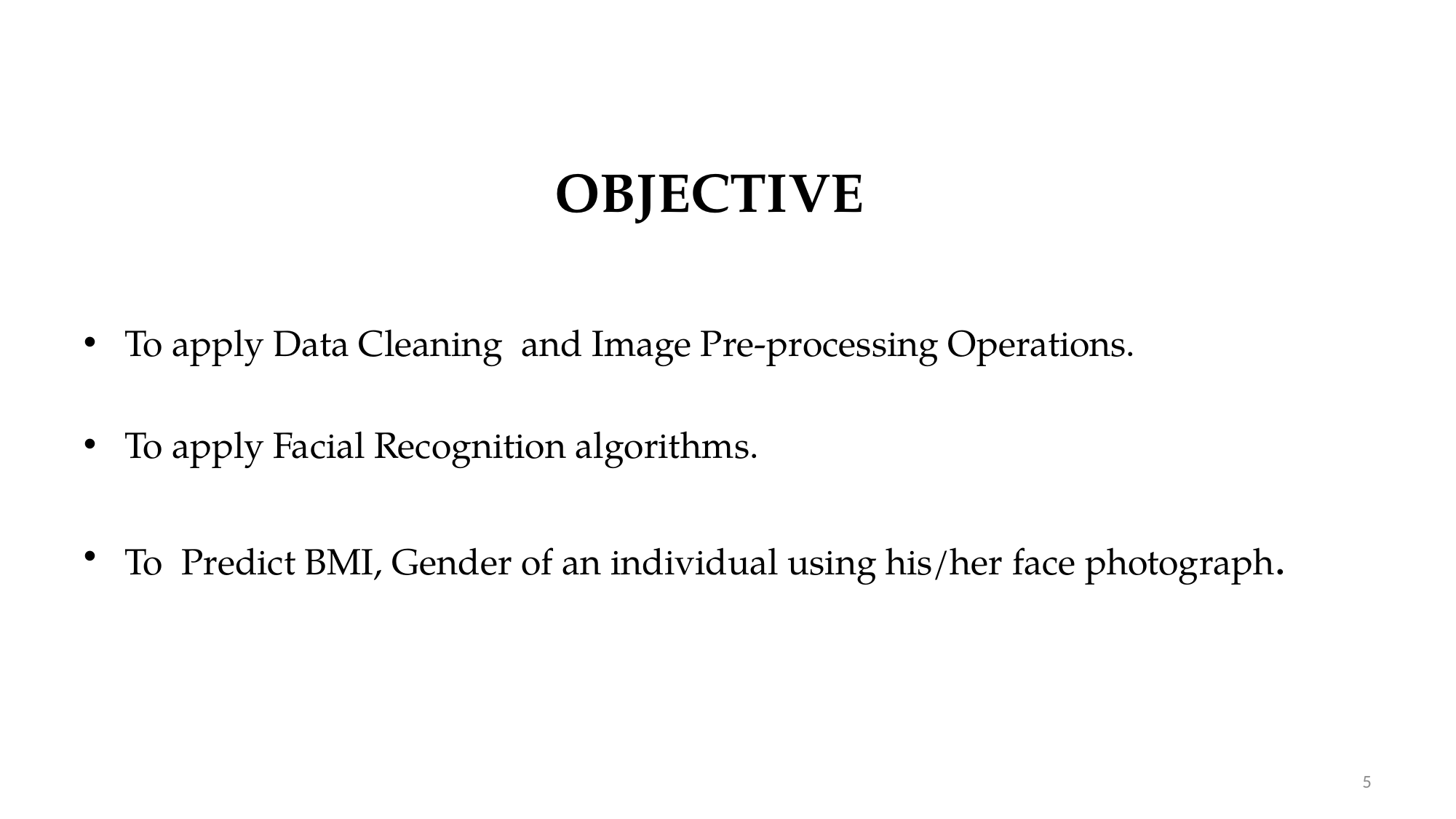

# OBJECTIVE
To apply Data Cleaning  and Image Pre-processing Operations.

To apply Facial Recognition algorithms.

To  Predict BMI, Gender of an individual using his/her face photograph.

5